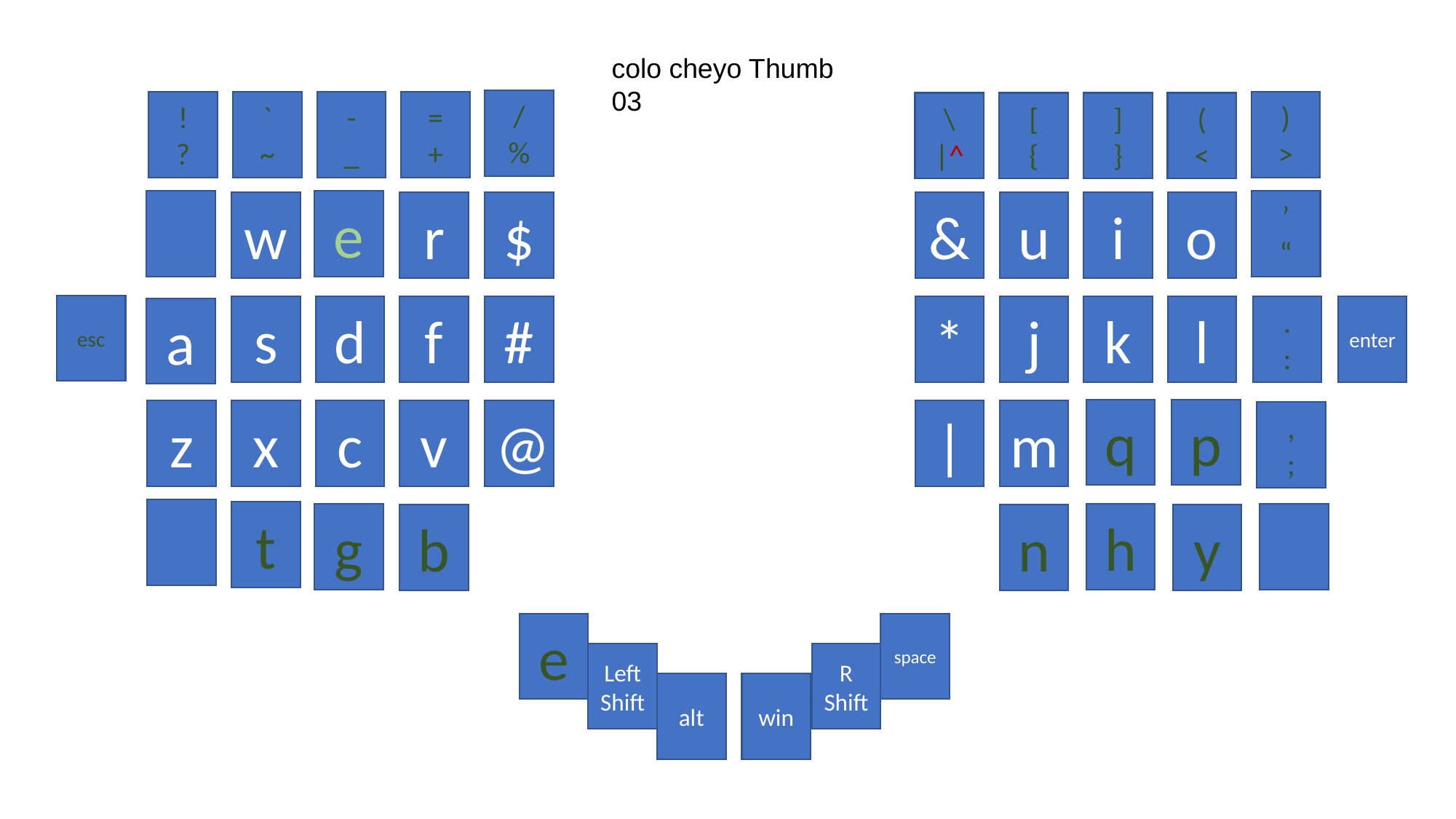

colo cheyo Thumb 03
/
%
)
>
!
?
`
~
-
_
=
+
\
|^
[
{
]
}
(
<

e
’
“
w
r
$
&
u
i
o
esc
s
d
f
#
*
j
k
l
.
:
enter
a
q
p
z
x
c
v
@
|
m
,
;

t
g
h

b
n
y
e
space
Left
Shift
R
Shift
alt
win